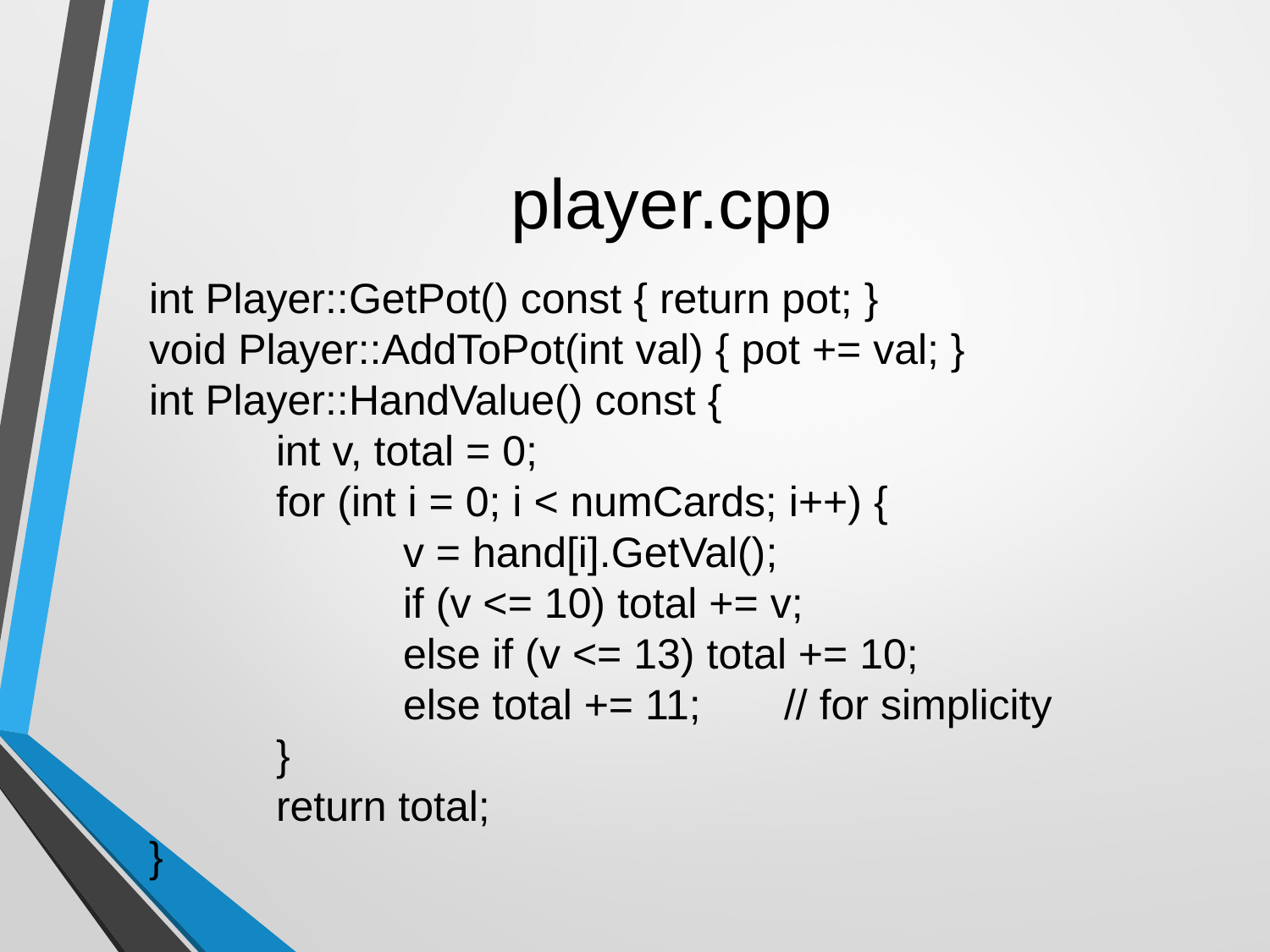

# player.cpp
int Player::GetPot() const { return pot; }
void Player::AddToPot(int val) { pot += val; }
int Player::HandValue() const {
	int v, total = 0;
	for (int i = 0; i < numCards; i++) {
		v = hand[i].GetVal();
		if (v <= 10) total += v;
		else if (v <= 13) total += 10;
		else total += 11;	// for simplicity
	}
	return total;
}